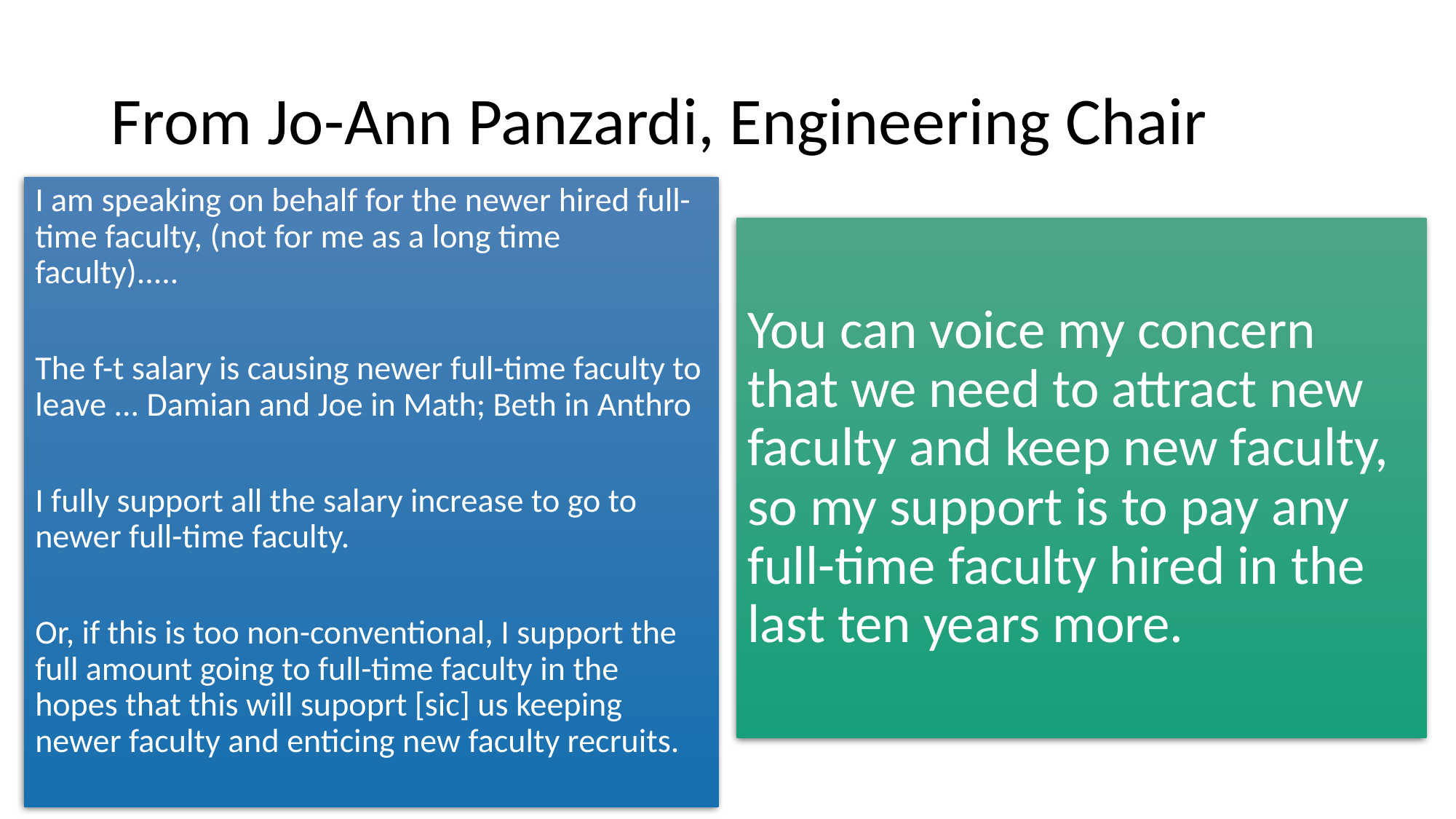

# From Jo-Ann Panzardi, Engineering Chair
I am speaking on behalf for the newer hired full-time faculty, (not for me as a long time faculty).....

The f-t salary is causing newer full-time faculty to leave ... Damian and Joe in Math; Beth in Anthro

I fully support all the salary increase to go to newer full-time faculty.

Or, if this is too non-conventional, I support the full amount going to full-time faculty in the hopes that this will supoprt [sic] us keeping newer faculty and enticing new faculty recruits.
You can voice my concern that we need to attract new faculty and keep new faculty, so my support is to pay any full-time faculty hired in the last ten years more.